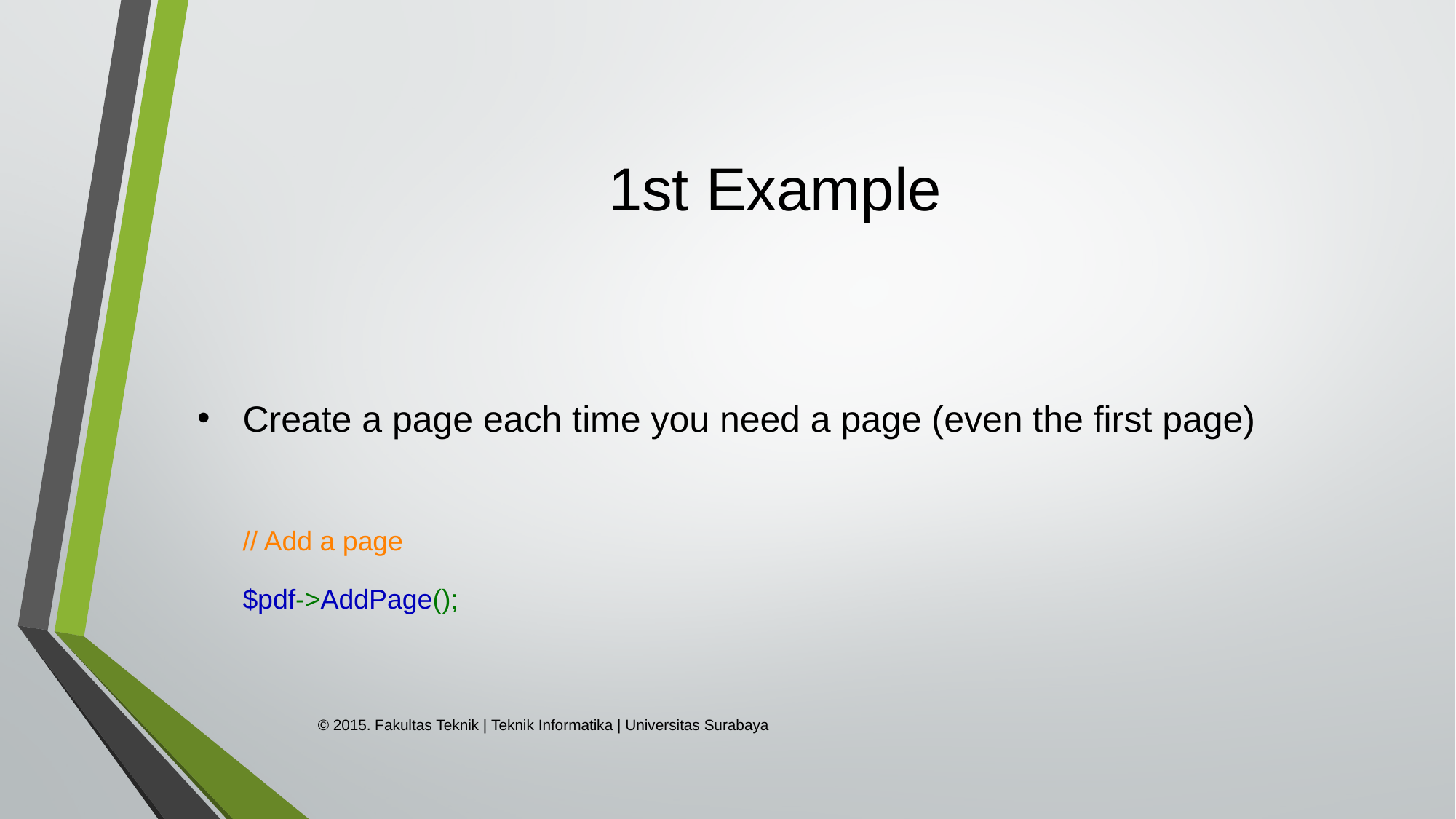

# 1st Example
Create a page each time you need a page (even the first page)

// Add a page
$pdf->AddPage();
© 2015. Fakultas Teknik | Teknik Informatika | Universitas Surabaya